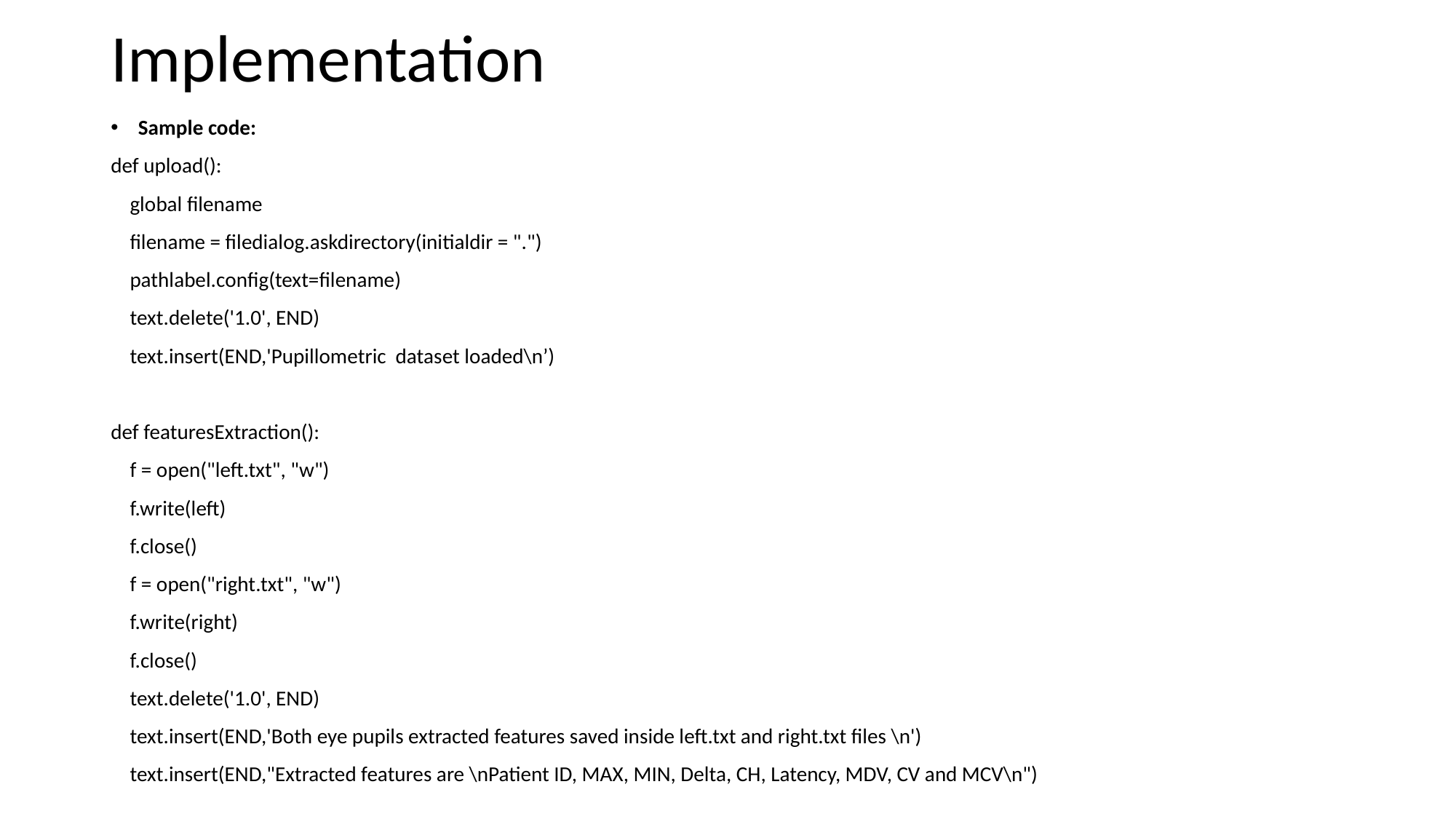

# Implementation
Sample code:
def upload():
    global filename
    filename = filedialog.askdirectory(initialdir = ".")
    pathlabel.config(text=filename)
    text.delete('1.0', END)
    text.insert(END,'Pupillometric  dataset loaded\n’)

def featuresExtraction():
    f = open("left.txt", "w")
    f.write(left)
    f.close()
    f = open("right.txt", "w")
    f.write(right)
    f.close()
    text.delete('1.0', END)
    text.insert(END,'Both eye pupils extracted features saved inside left.txt and right.txt files \n')
    text.insert(END,"Extracted features are \nPatient ID, MAX, MIN, Delta, CH, Latency, MDV, CV and MCV\n")